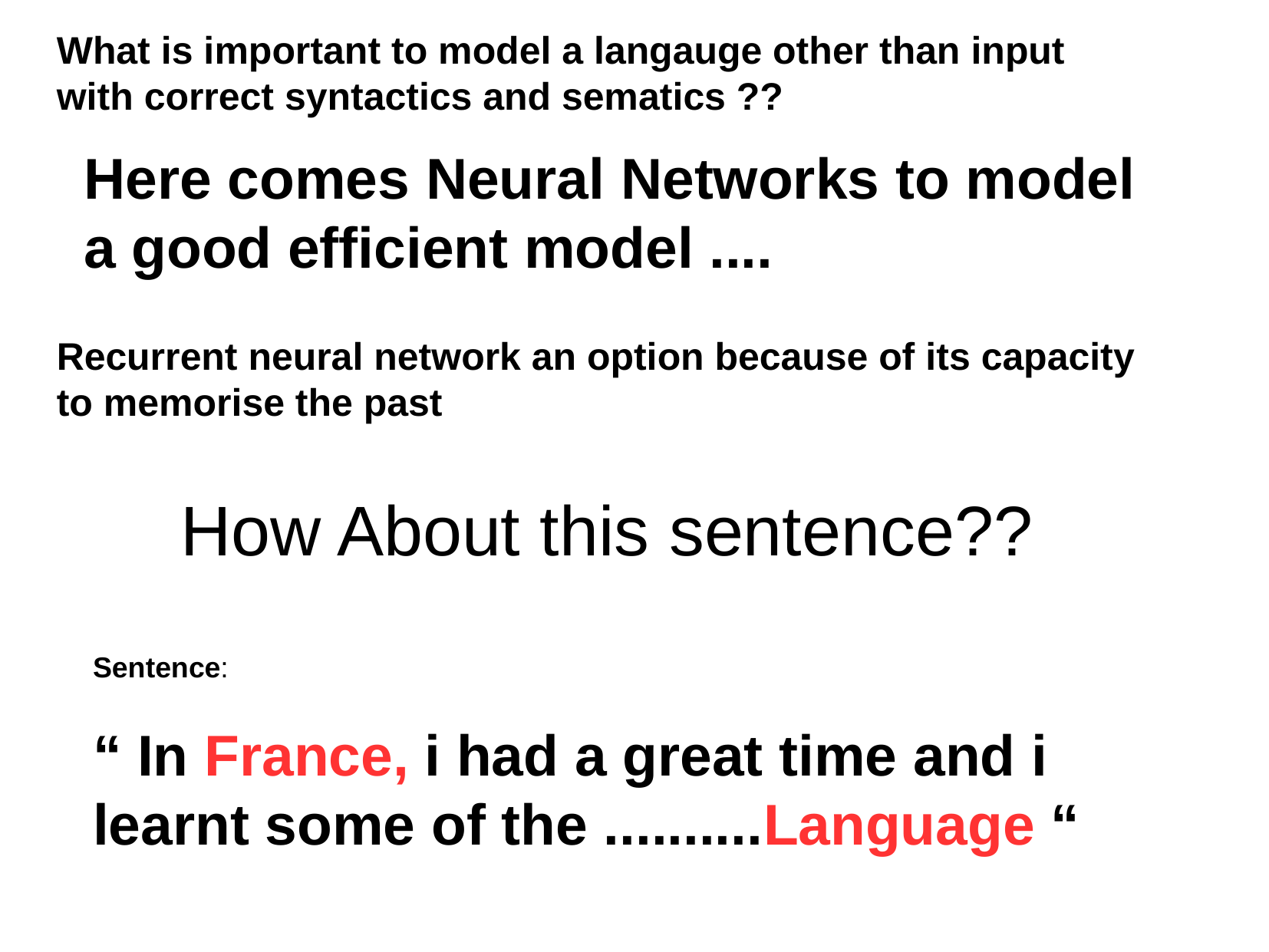

What is important to model a langauge other than input with correct syntactics and sematics ??
Here comes Neural Networks to model a good efficient model ....
Recurrent neural network an option because of its capacity to memorise the past
How About this sentence??
Sentence:

“ In France, i had a great time and i learnt some of the ..........Language “